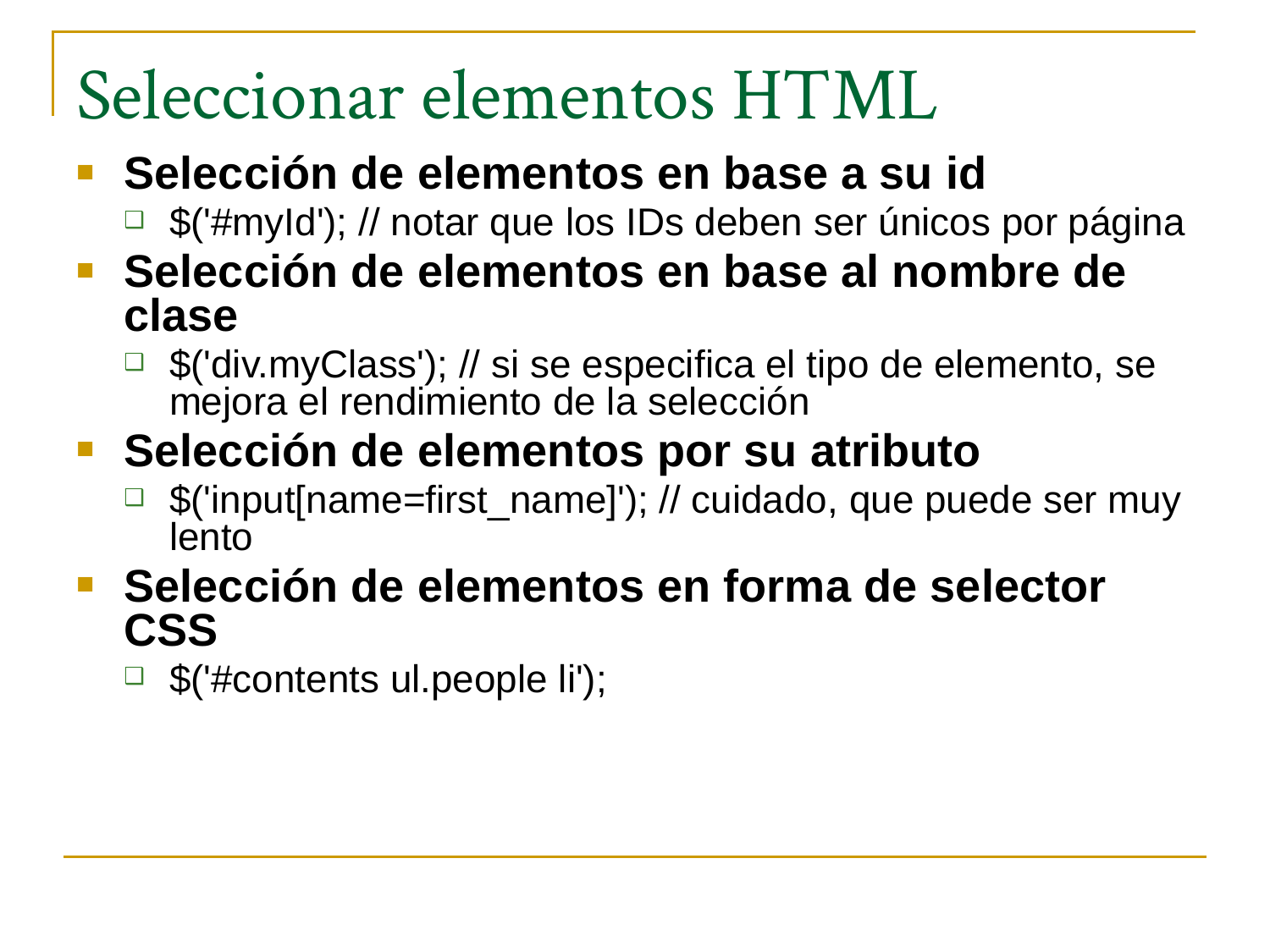

# Seleccionar elementos HTML
Selección de elementos en base a su id
$('#myId'); // notar que los IDs deben ser únicos por página
Selección de elementos en base al nombre de clase
$('div.myClass'); // si se especifica el tipo de elemento, se mejora el rendimiento de la selección
Selección de elementos por su atributo
$('input[name=first_name]'); // cuidado, que puede ser muy lento
Selección de elementos en forma de selector CSS
$('#contents ul.people li');